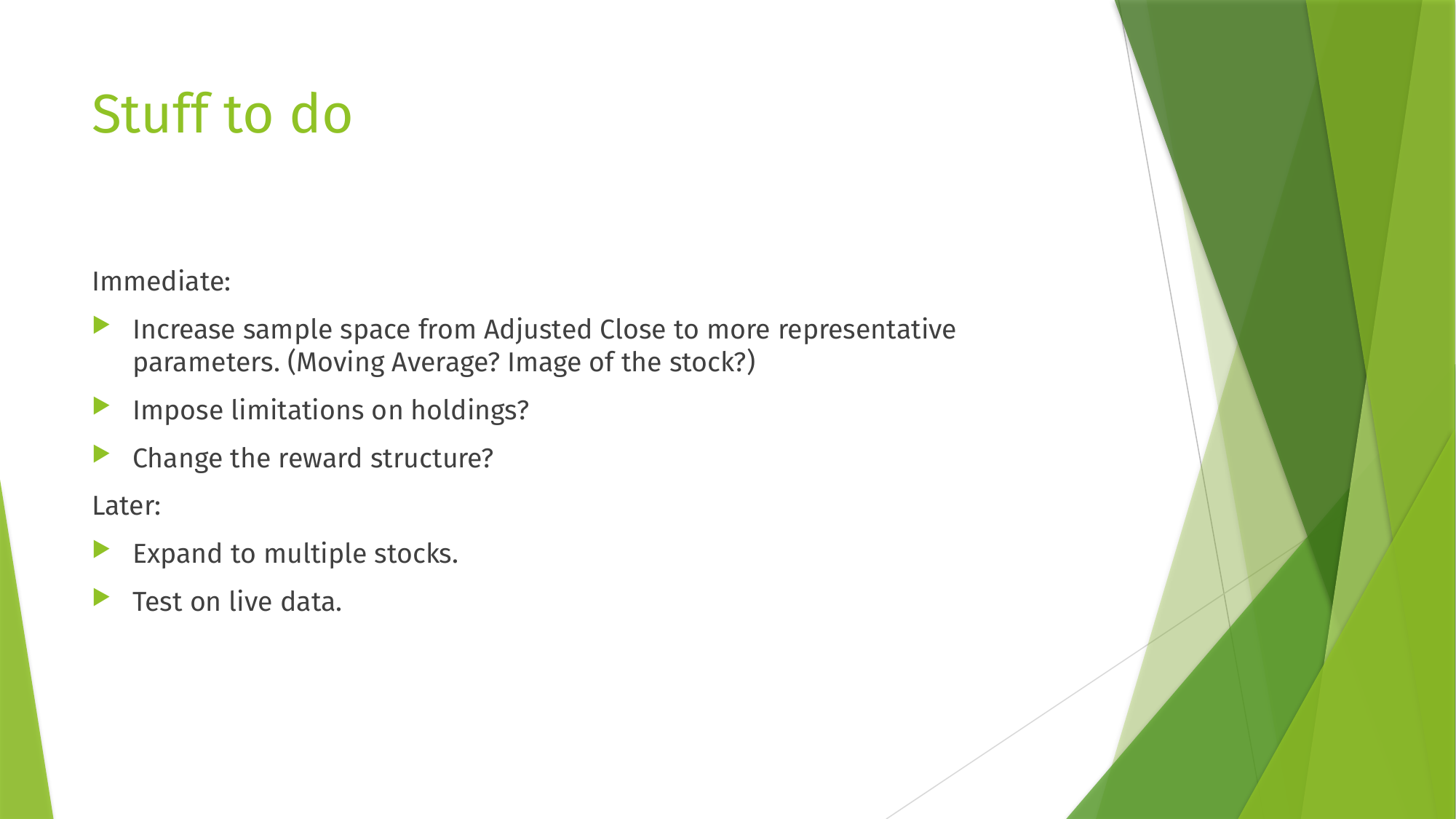

# Stuff to do
Immediate:
Increase sample space from Adjusted Close to more representative parameters. (Moving Average? Image of the stock?)
Impose limitations on holdings?
Change the reward structure?
Later:
Expand to multiple stocks.
Test on live data.